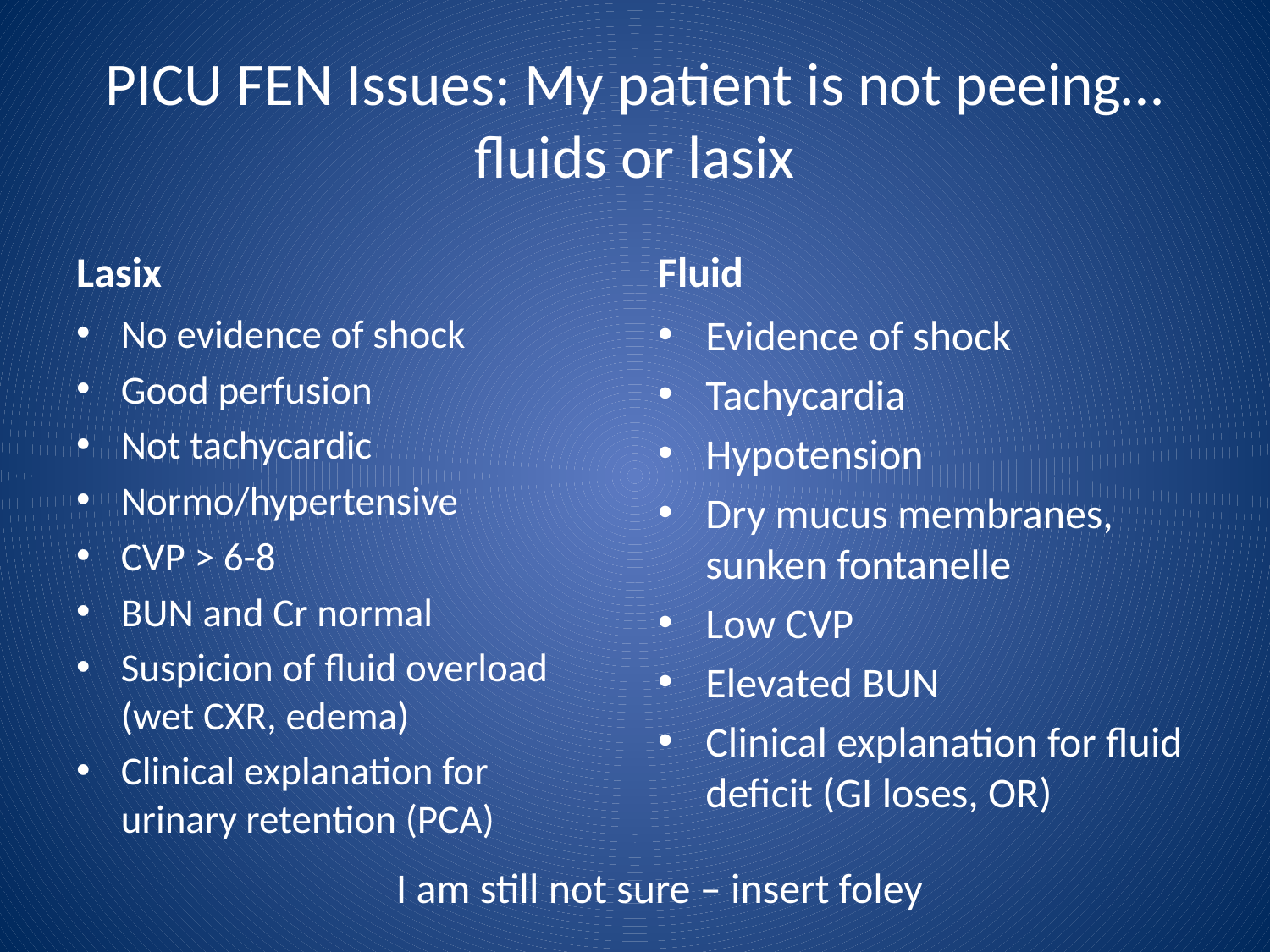

# PICU FEN Issues: My patient is not peeing…fluids or lasix
Lasix
Fluid
No evidence of shock
Good perfusion
Not tachycardic
Normo/hypertensive
CVP > 6-8
BUN and Cr normal
Suspicion of fluid overload (wet CXR, edema)
Clinical explanation for urinary retention (PCA)

Evidence of shock
Tachycardia
Hypotension
Dry mucus membranes, sunken fontanelle
Low CVP
Elevated BUN
Clinical explanation for fluid deficit (GI loses, OR)
I am still not sure – insert foley